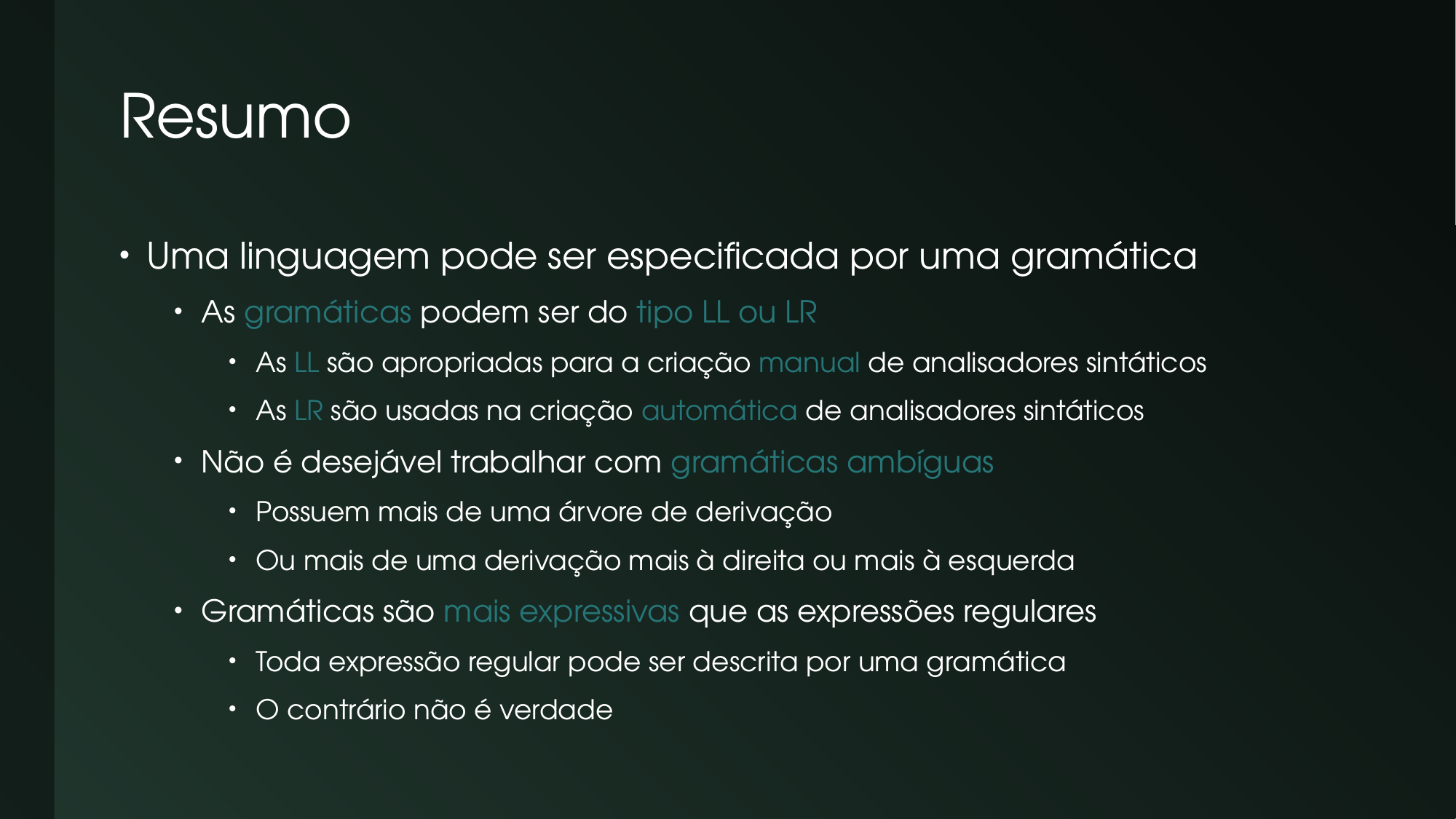

# Resumo
Uma linguagem pode ser especificada por uma gramática
As gramáticas podem ser do tipo LL ou LR
As LL são apropriadas para a criação manual de analisadores sintáticos
As LR são usadas na criação automática de analisadores sintáticos
Não é desejável trabalhar com gramáticas ambíguas
Possuem mais de uma árvore de derivação
Ou mais de uma derivação mais à direita ou mais à esquerda
Gramáticas são mais expressivas que as expressões regulares
Toda expressão regular pode ser descrita por uma gramática
O contrário não é verdade